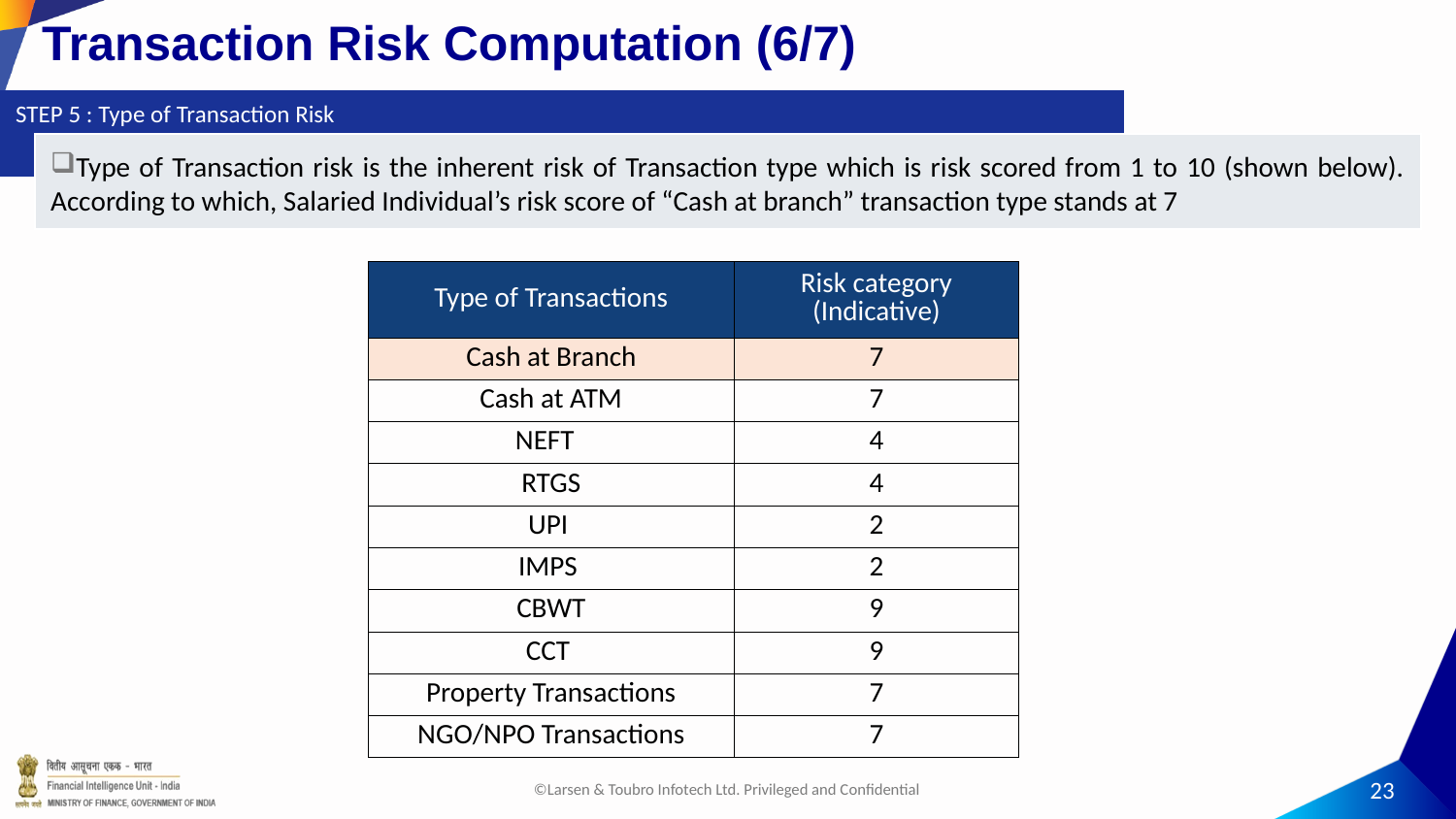

# Transaction Risk Computation (6/7)
STEP 5 : Type of Transaction Risk
Type of Transaction risk is the inherent risk of Transaction type which is risk scored from 1 to 10 (shown below). According to which, Salaried Individual’s risk score of “Cash at branch” transaction type stands at 7

| Type of Transactions | Risk category (Indicative) |
| --- | --- |
| Cash at Branch | 7 |
| Cash at ATM | 7 |
| NEFT | 4 |
| RTGS | 4 |
| UPI | 2 |
| IMPS | 2 |
| CBWT | 9 |
| CCT | 9 |
| Property Transactions | 7 |
| NGO/NPO Transactions | 7 |